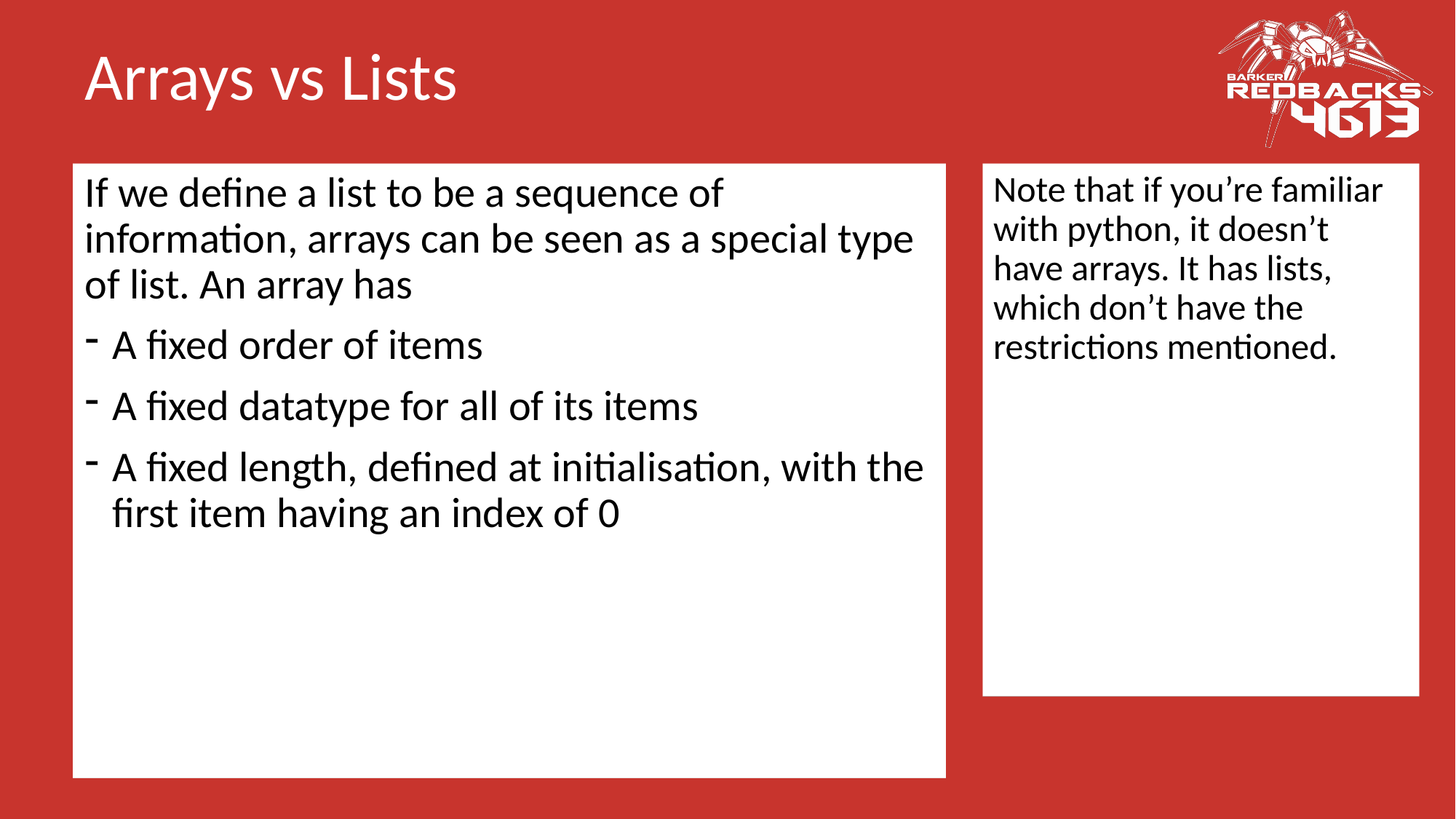

# Arrays vs Lists
Note that if you’re familiar with python, it doesn’t have arrays. It has lists, which don’t have the restrictions mentioned.
If we define a list to be a sequence of information, arrays can be seen as a special type of list. An array has
A fixed order of items
A fixed datatype for all of its items
A fixed length, defined at initialisation, with the first item having an index of 0